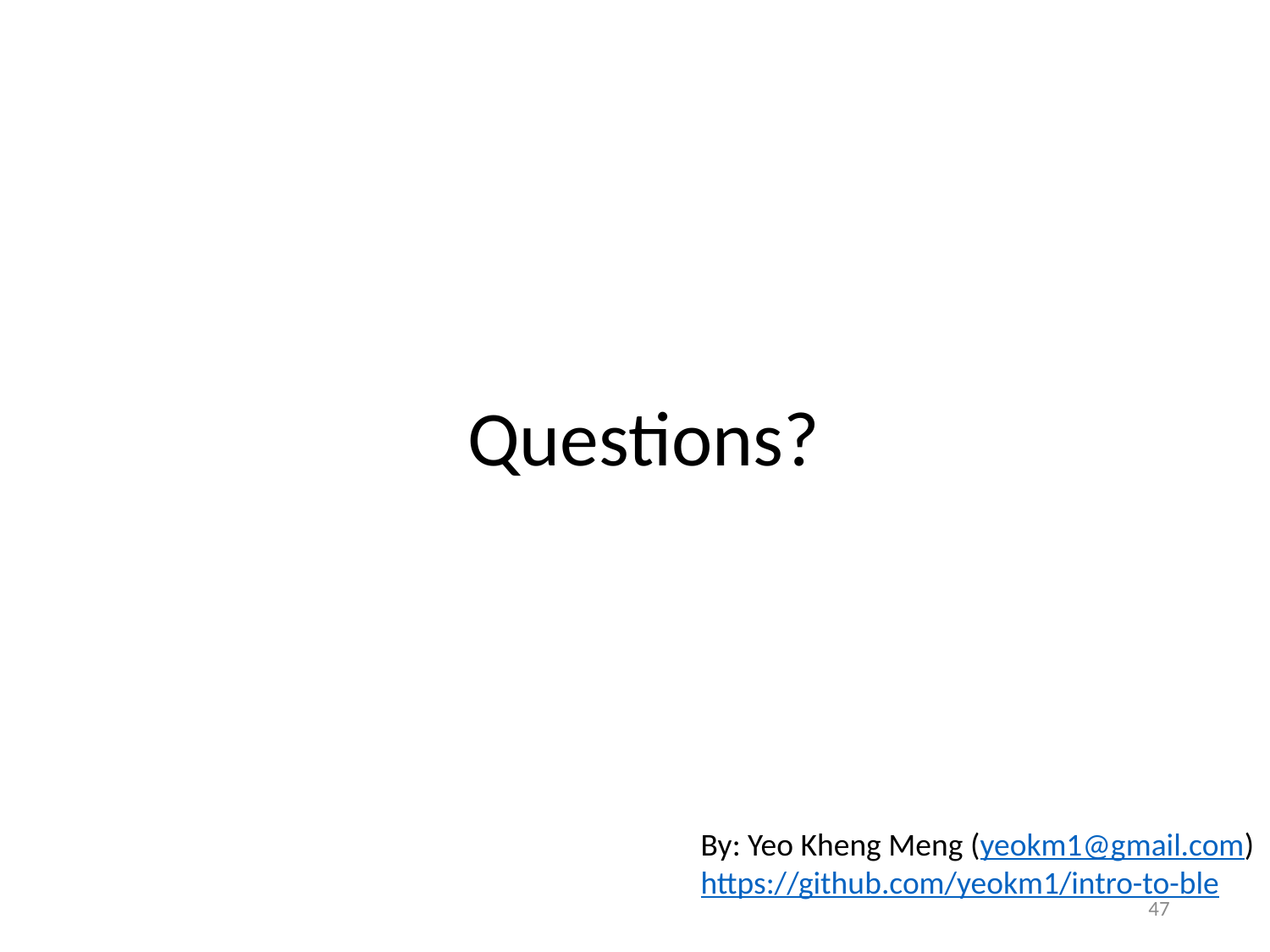

# Questions?
By: Yeo Kheng Meng (yeokm1@gmail.com)
https://github.com/yeokm1/intro-to-ble
47